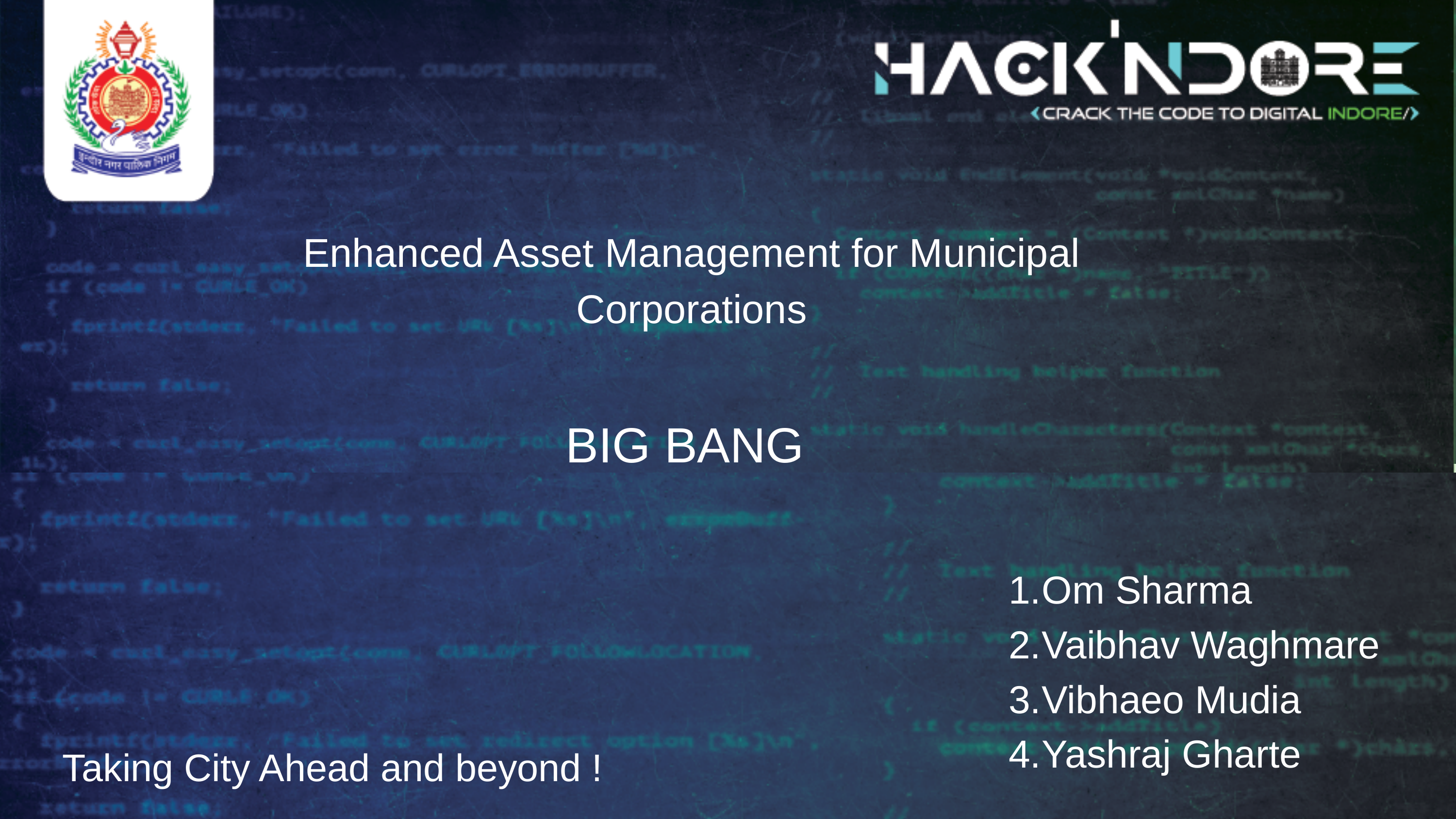

Enhanced Asset Management for Municipal Corporations
BIG BANG

Om Sharma
Vaibhav Waghmare
Vibhaeo Mudia
Yashraj Gharte
Taking City Ahead and beyond !